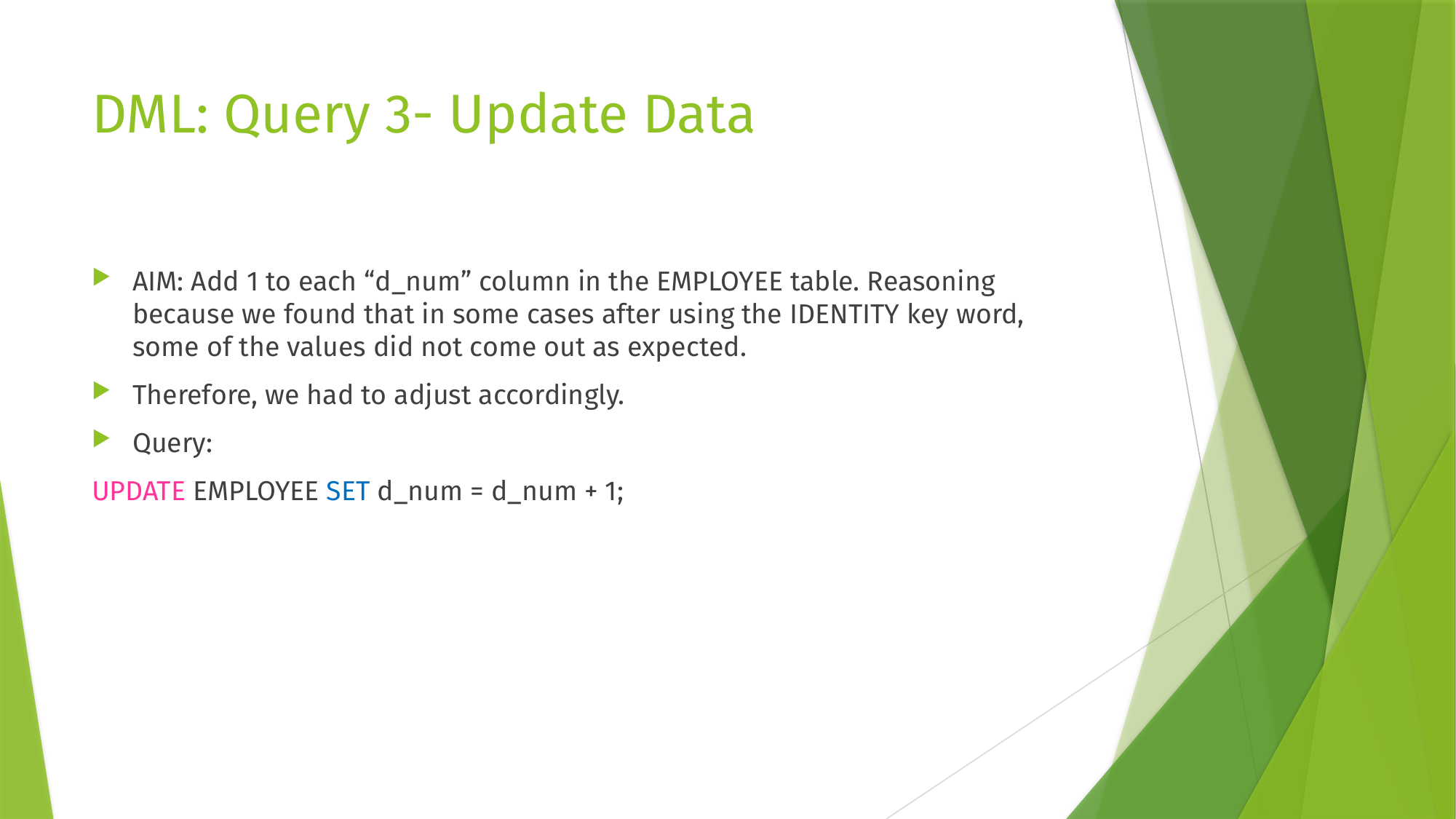

# DML: Query 3- Update Data
AIM: Add 1 to each “d_num” column in the EMPLOYEE table. Reasoning because we found that in some cases after using the IDENTITY key word, some of the values did not come out as expected.
Therefore, we had to adjust accordingly.
Query:
UPDATE EMPLOYEE SET d_num = d_num + 1;